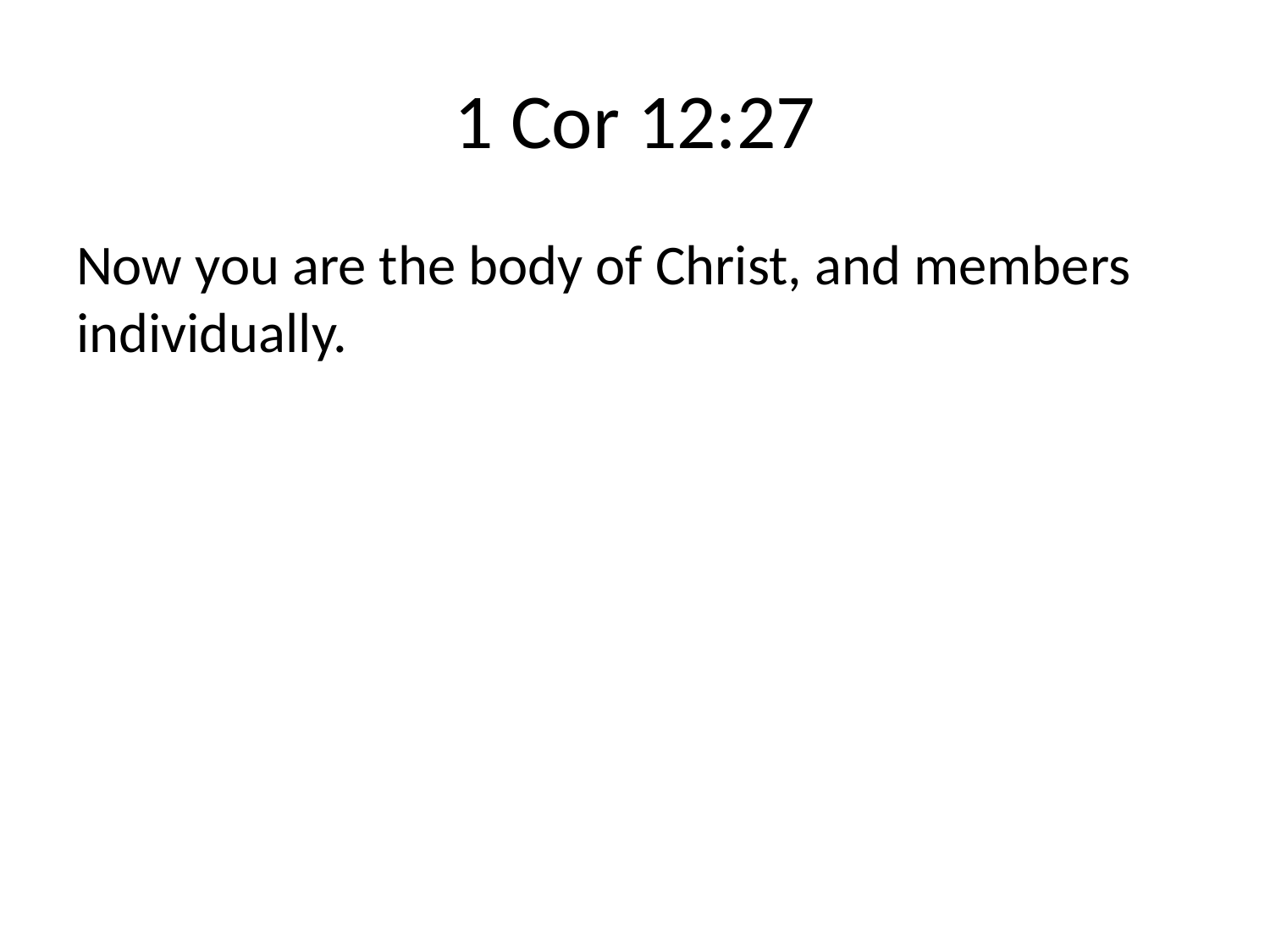

# 1 Cor 12:27
Now you are the body of Christ, and members individually.